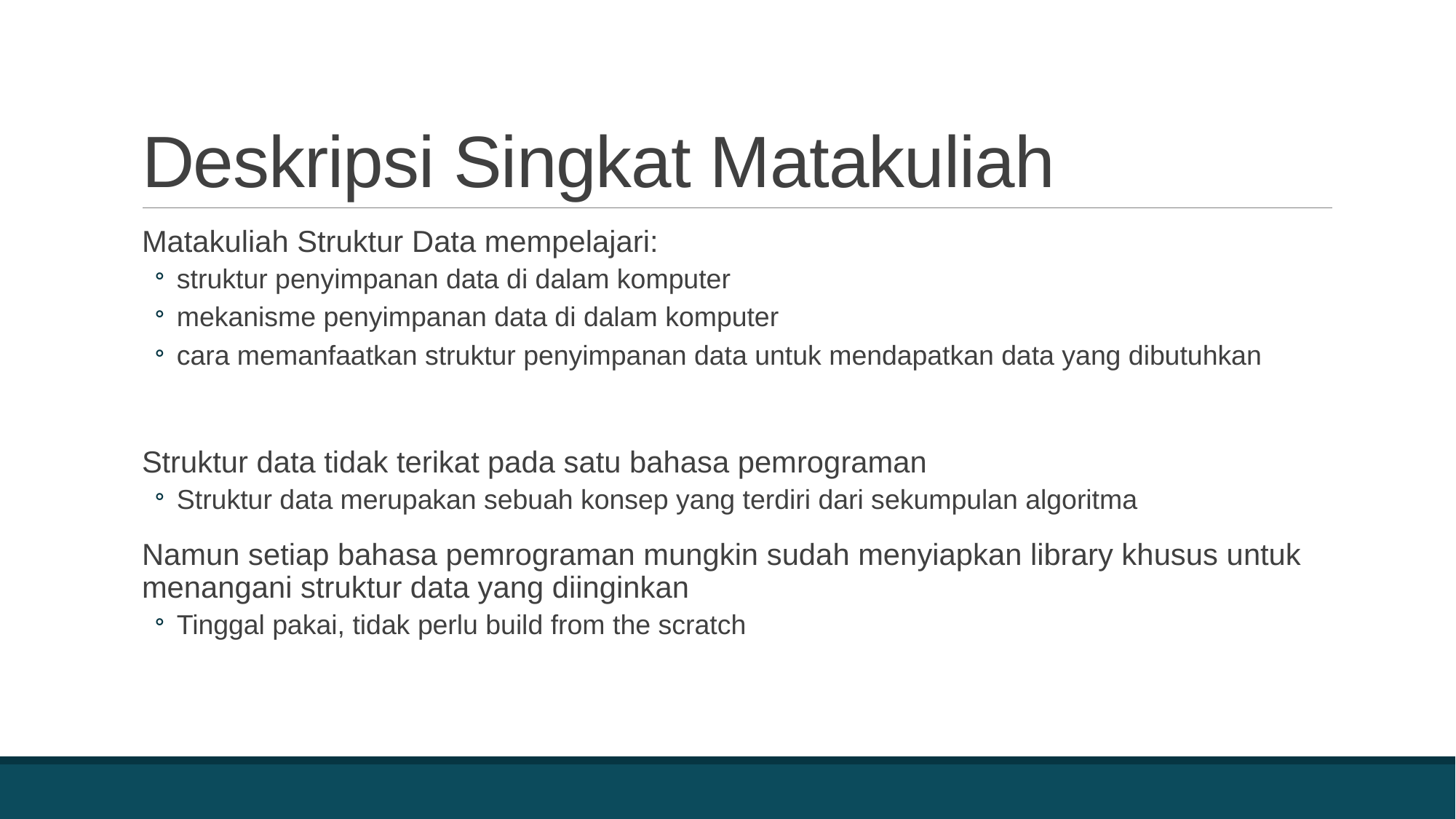

# Deskripsi Singkat Matakuliah
Matakuliah Struktur Data mempelajari:
struktur penyimpanan data di dalam komputer
mekanisme penyimpanan data di dalam komputer
cara memanfaatkan struktur penyimpanan data untuk mendapatkan data yang dibutuhkan

Struktur data tidak terikat pada satu bahasa pemrograman
Struktur data merupakan sebuah konsep yang terdiri dari sekumpulan algoritma
Namun setiap bahasa pemrograman mungkin sudah menyiapkan library khusus untuk menangani struktur data yang diinginkan
Tinggal pakai, tidak perlu build from the scratch